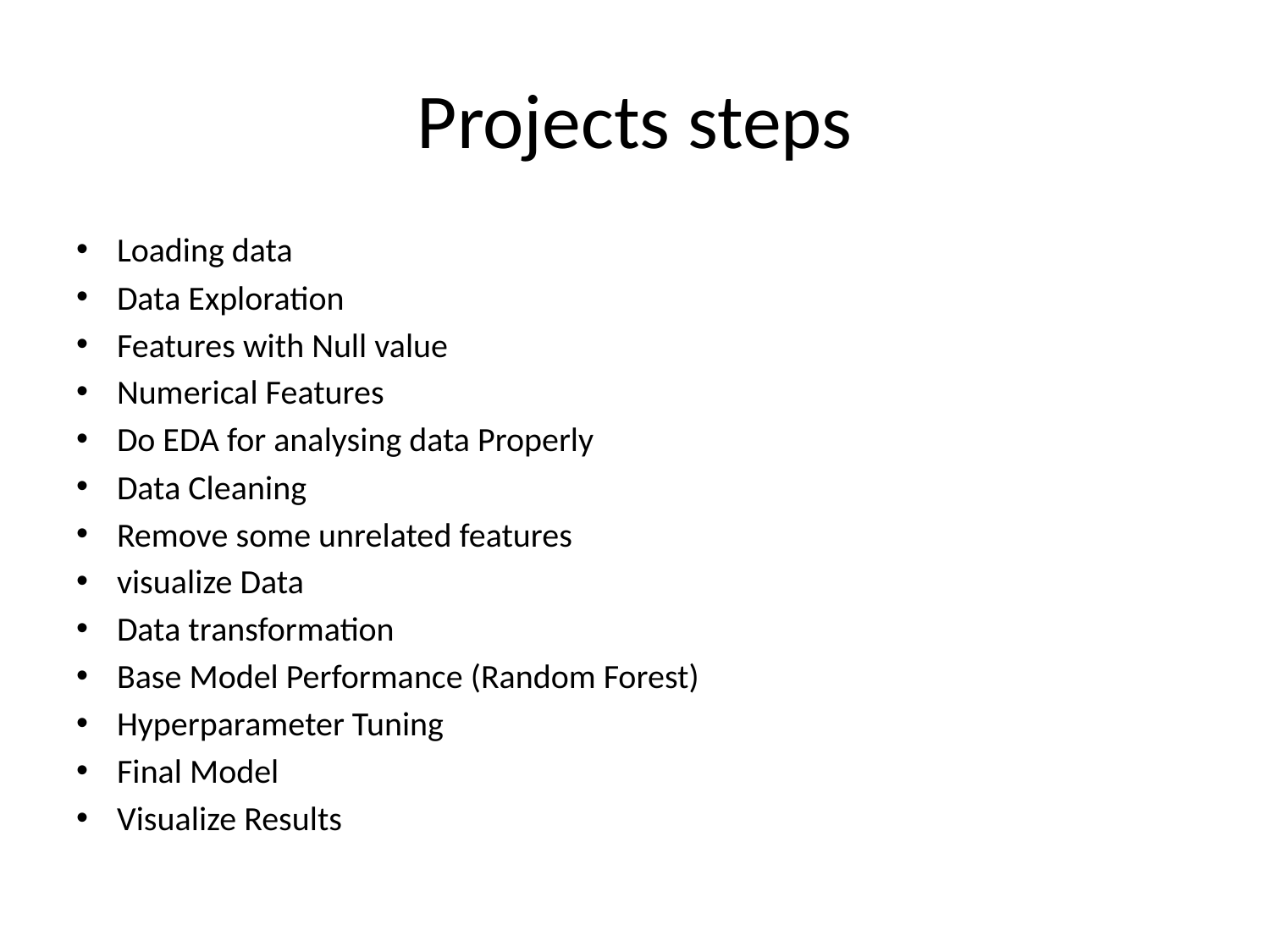

# Projects steps
Loading data
Data Exploration
Features with Null value
Numerical Features
Do EDA for analysing data Properly
Data Cleaning
Remove some unrelated features
visualize Data
Data transformation
Base Model Performance (Random Forest)
Hyperparameter Tuning
Final Model
Visualize Results